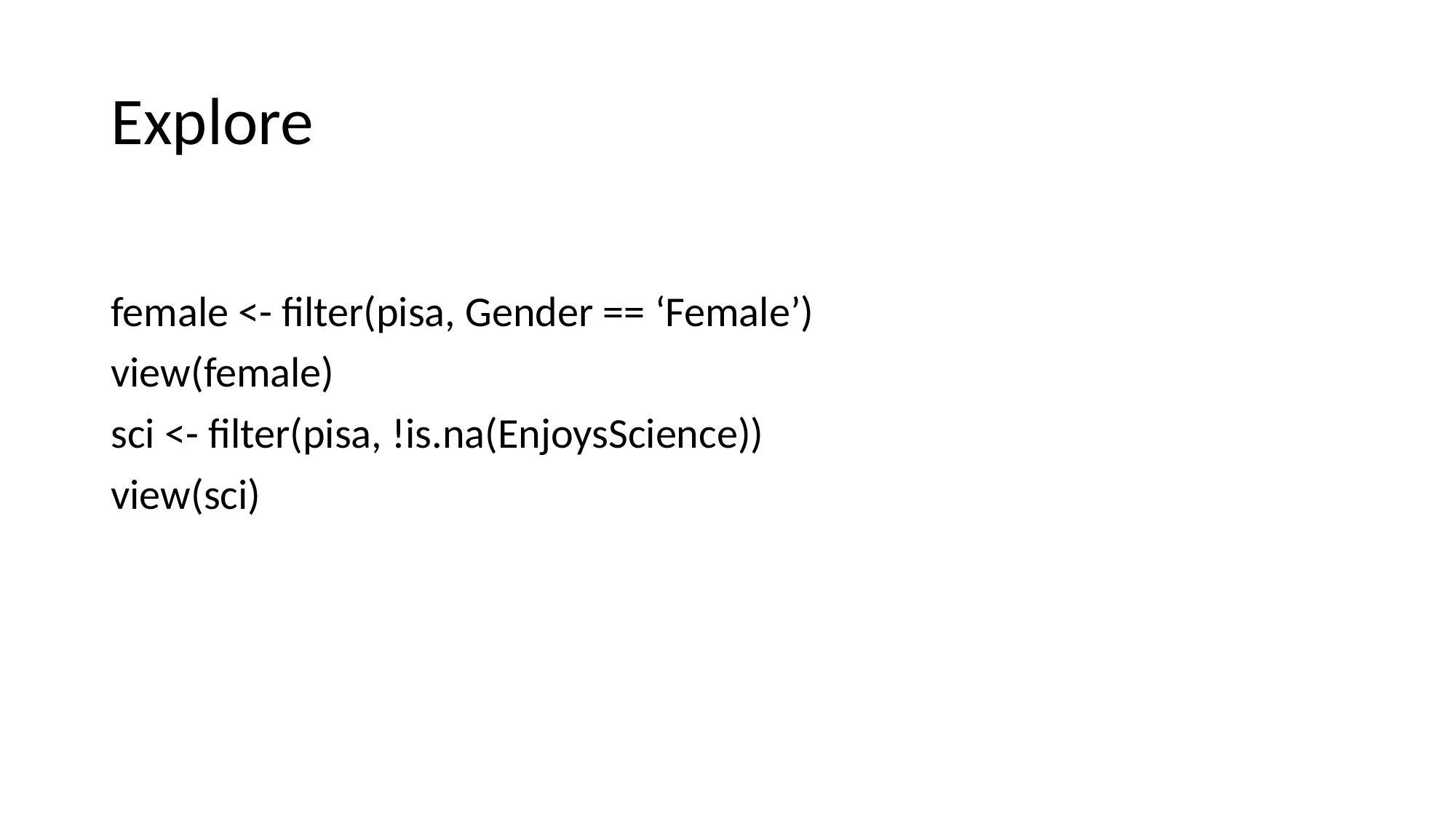

# Explore

female <- filter(pisa, Gender == ‘Female’)
view(female)
sci <- filter(pisa, !is.na(EnjoysScience))
view(sci)